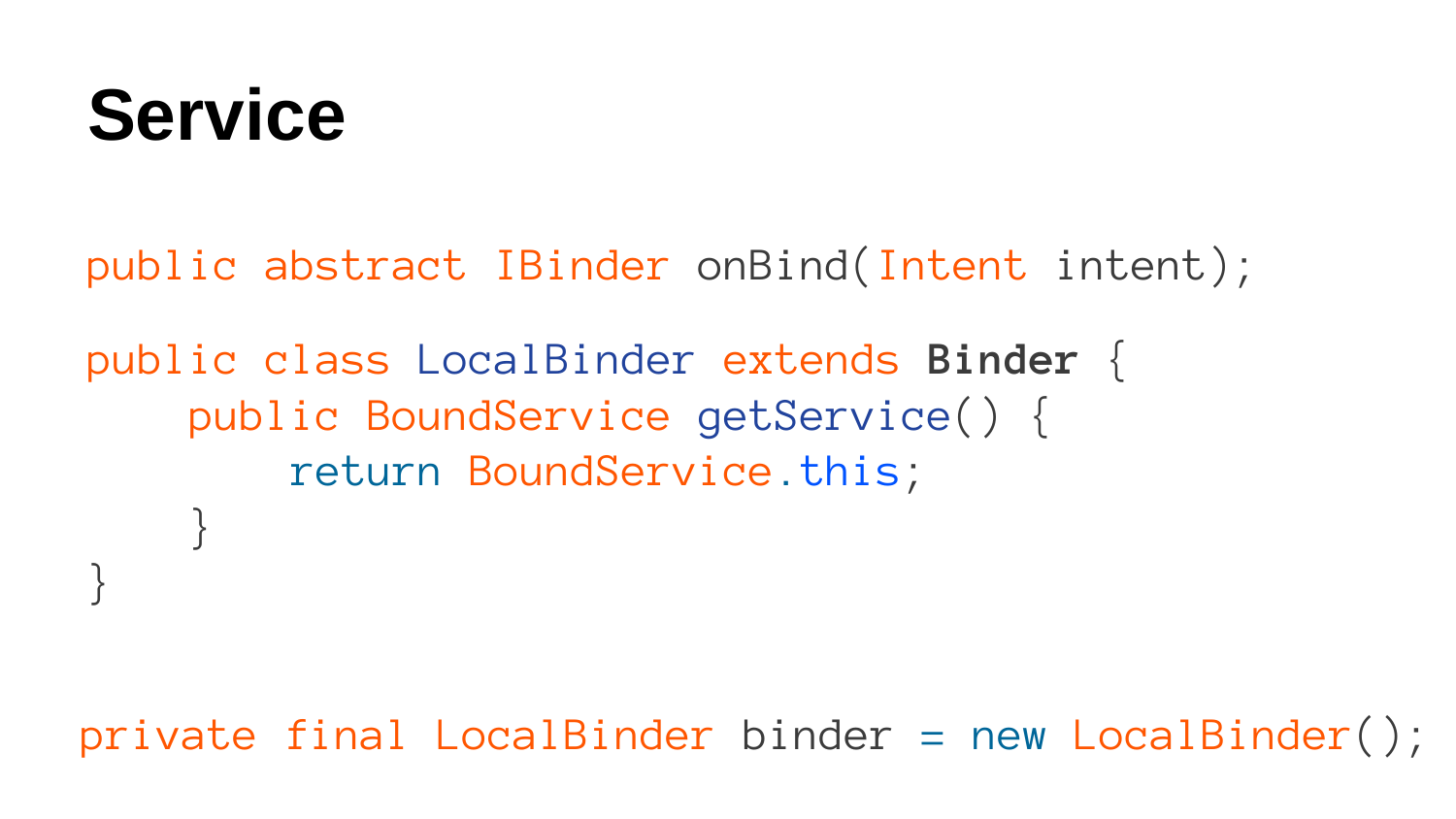

# Service
public abstract IBinder onBind(Intent intent);
public class LocalBinder extends Binder {
    public BoundService getService() {
        return BoundService.this;
    }
}

private final LocalBinder binder = new LocalBinder();